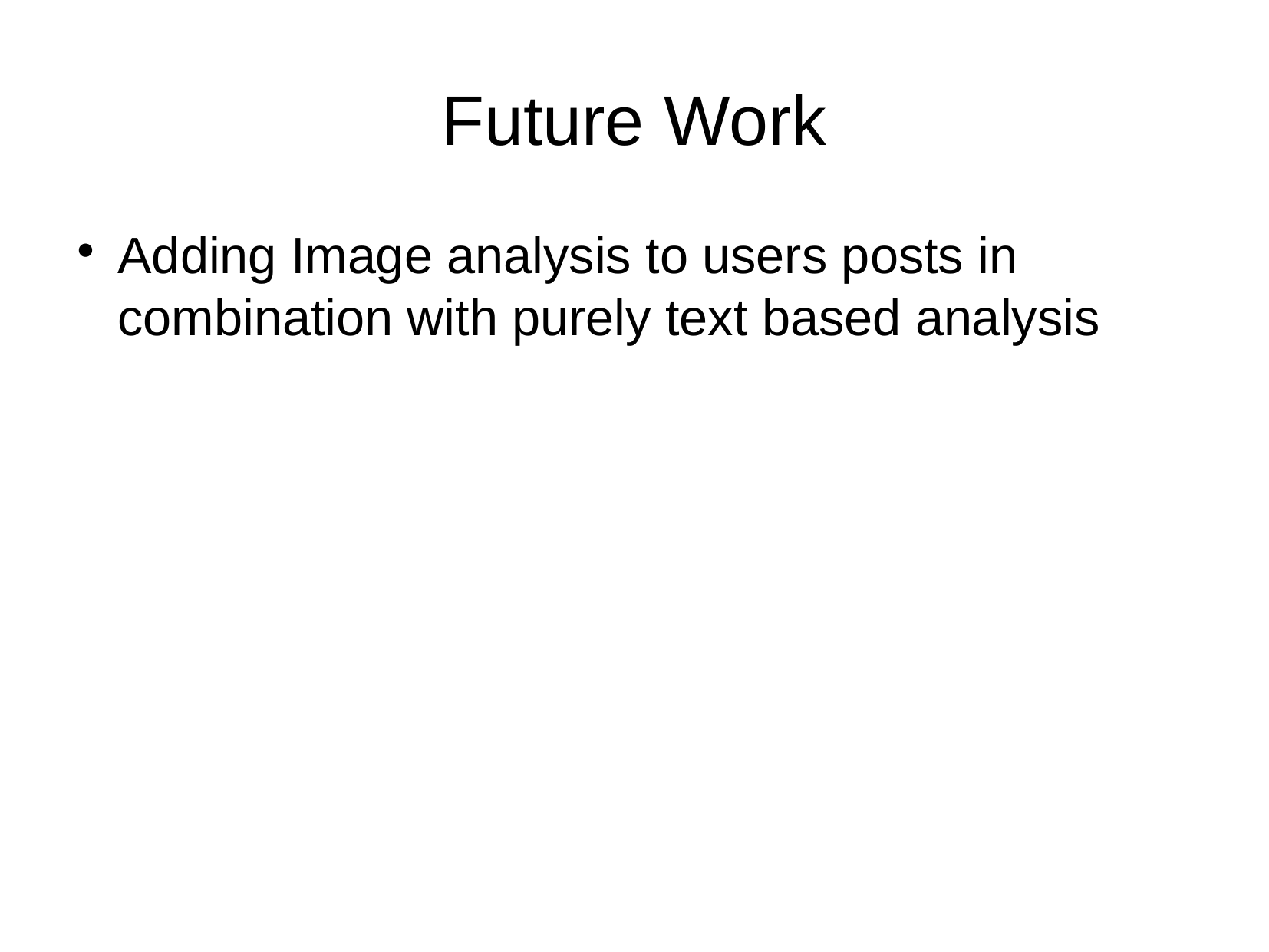

Future Work
Adding Image analysis to users posts in combination with purely text based analysis